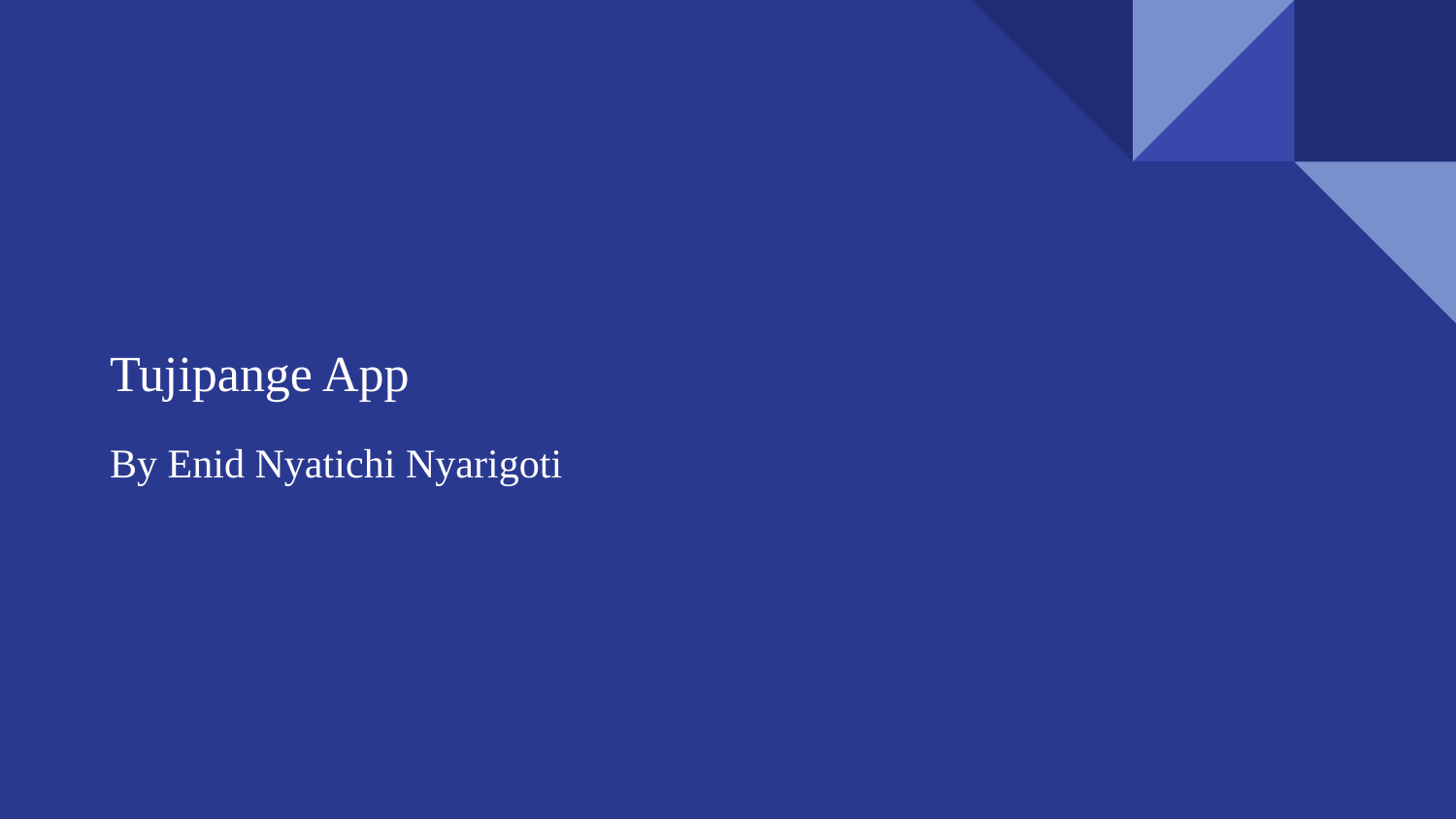

# Tujipange App
By Enid Nyatichi Nyarigoti